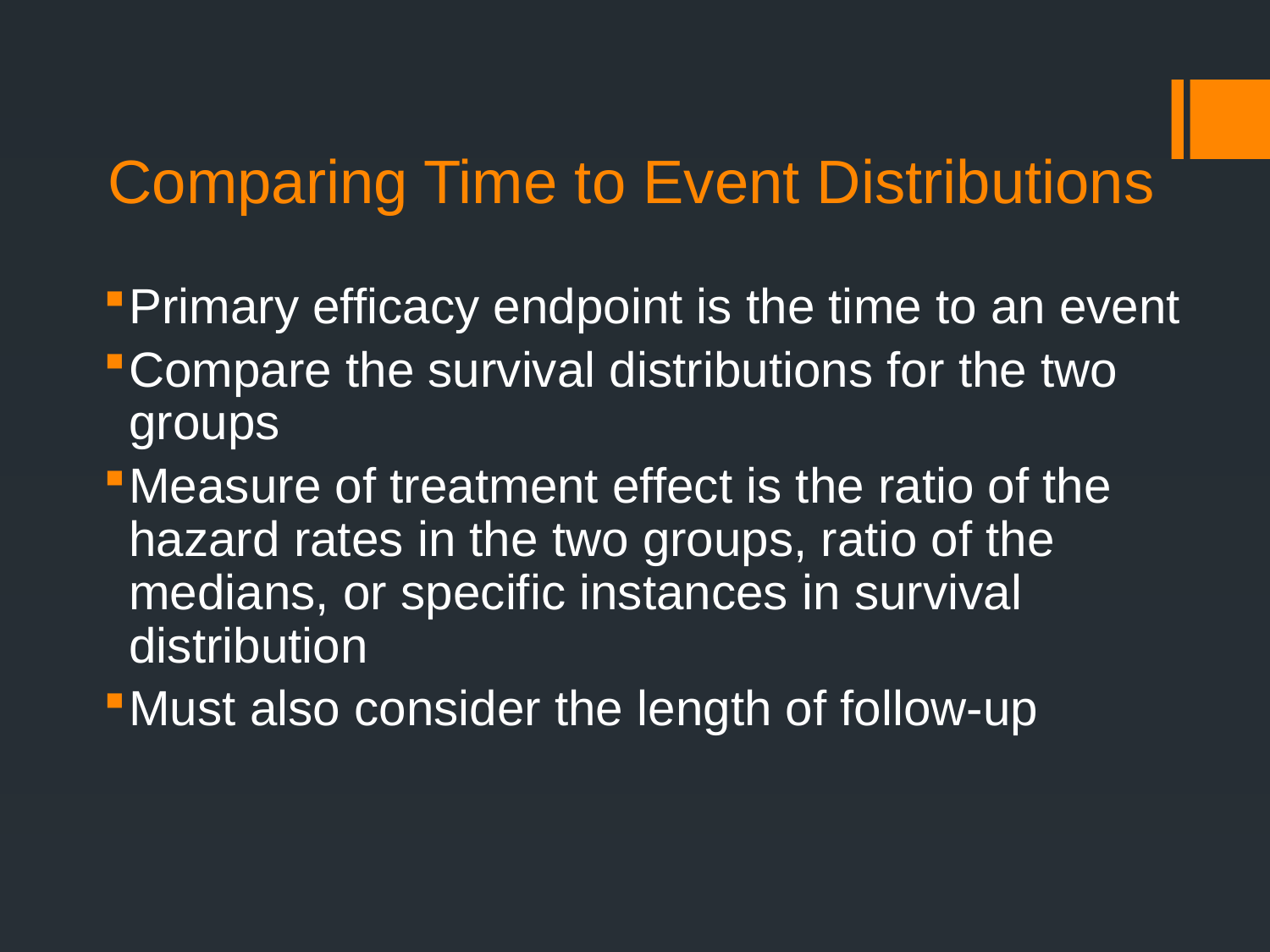

# Comparing Time to Event Distributions
Primary efficacy endpoint is the time to an event
Compare the survival distributions for the two groups
Measure of treatment effect is the ratio of the hazard rates in the two groups, ratio of the medians, or specific instances in survival distribution
Must also consider the length of follow-up